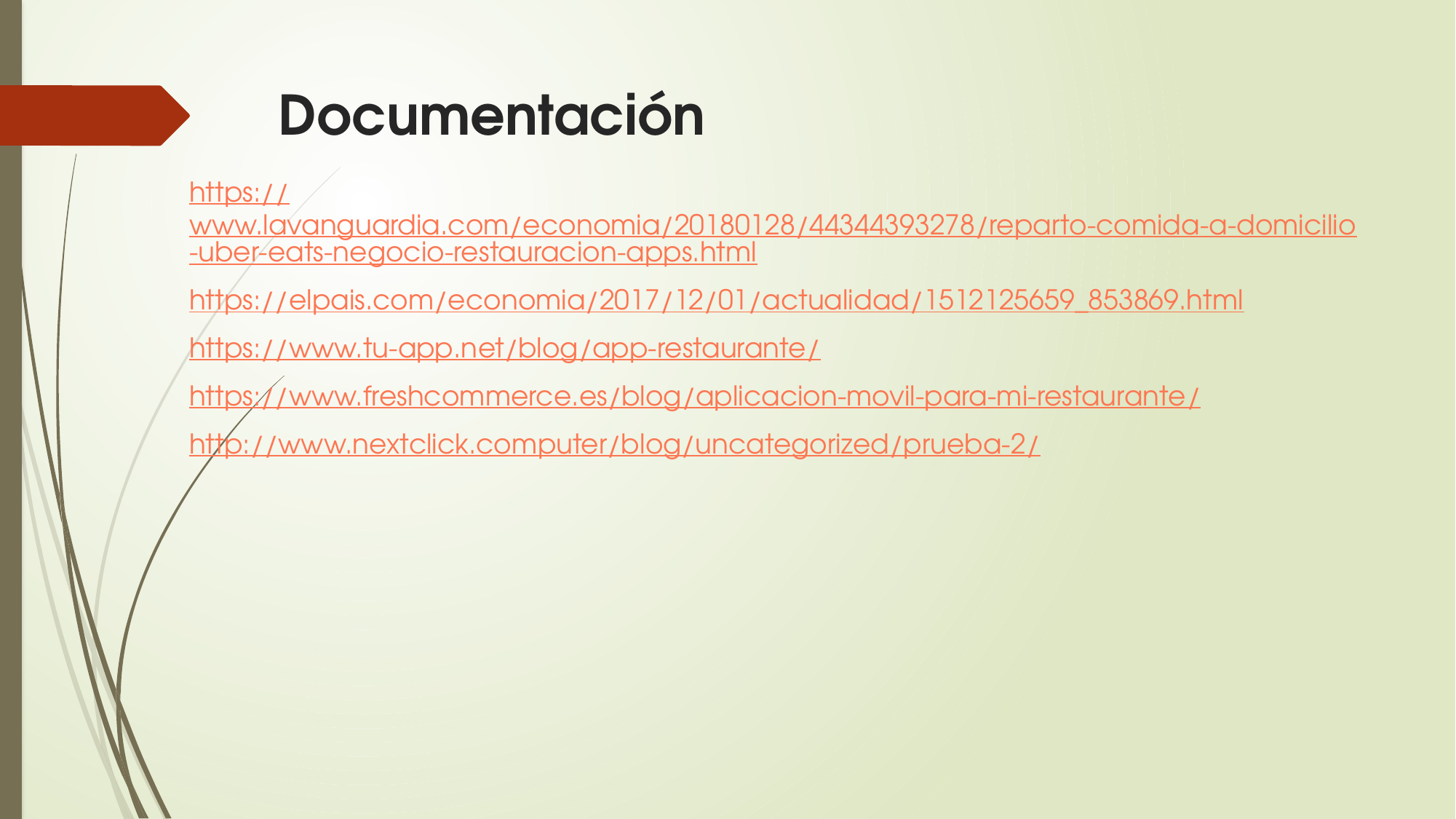

# Documentación
https://www.lavanguardia.com/economia/20180128/44344393278/reparto-comida-a-domicilio-uber-eats-negocio-restauracion-apps.html
https://elpais.com/economia/2017/12/01/actualidad/1512125659_853869.html
https://www.tu-app.net/blog/app-restaurante/
https://www.freshcommerce.es/blog/aplicacion-movil-para-mi-restaurante/
http://www.nextclick.computer/blog/uncategorized/prueba-2/